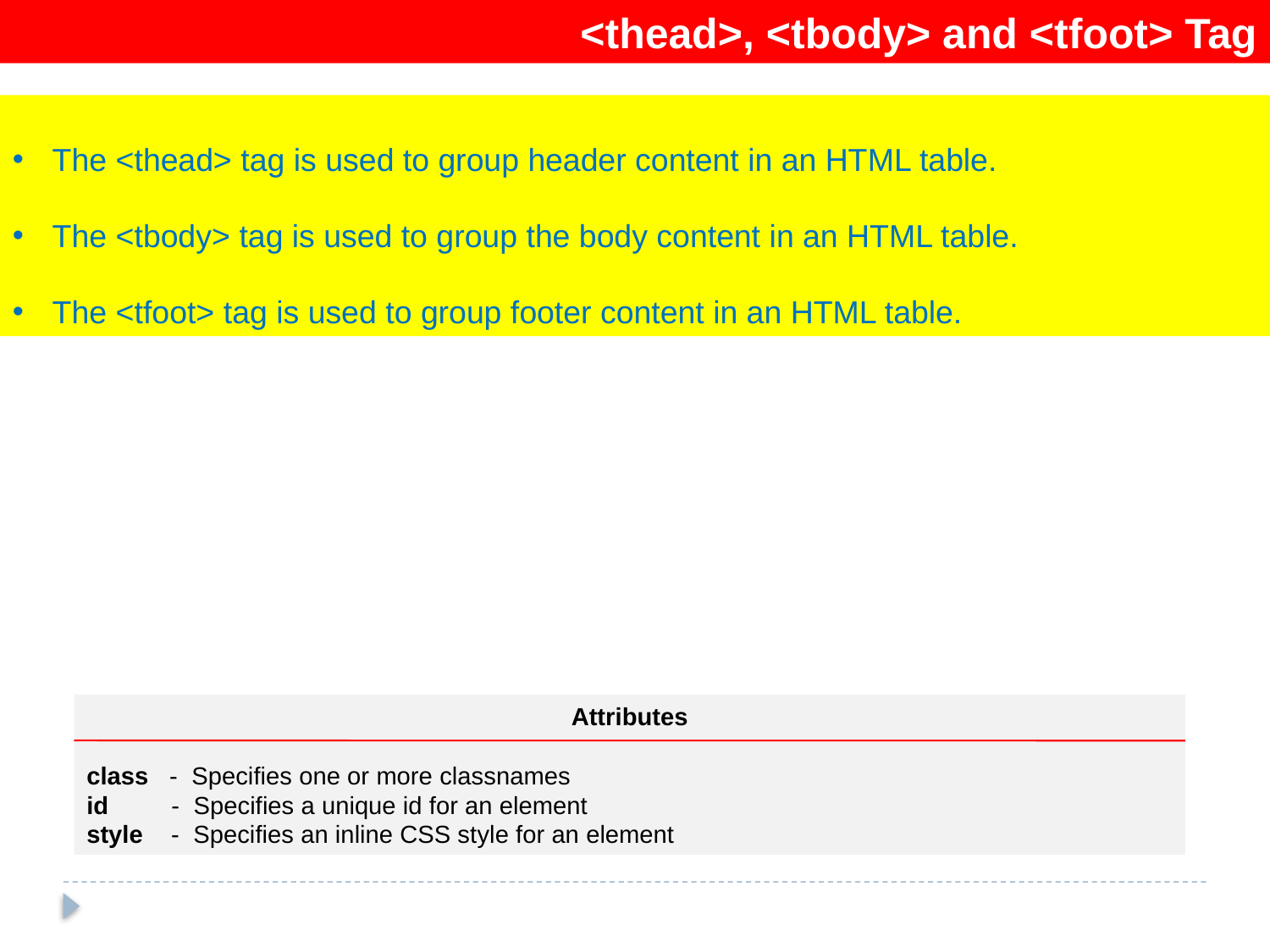

<thead>, <tbody> and <tfoot> Tag
The <thead> tag is used to group header content in an HTML table.
The <tbody> tag is used to group the body content in an HTML table.
The <tfoot> tag is used to group footer content in an HTML table.
Attributes

class   -  Specifies one or more classnames
id         -  Specifies a unique id for an element
style    -  Specifies an inline CSS style for an element